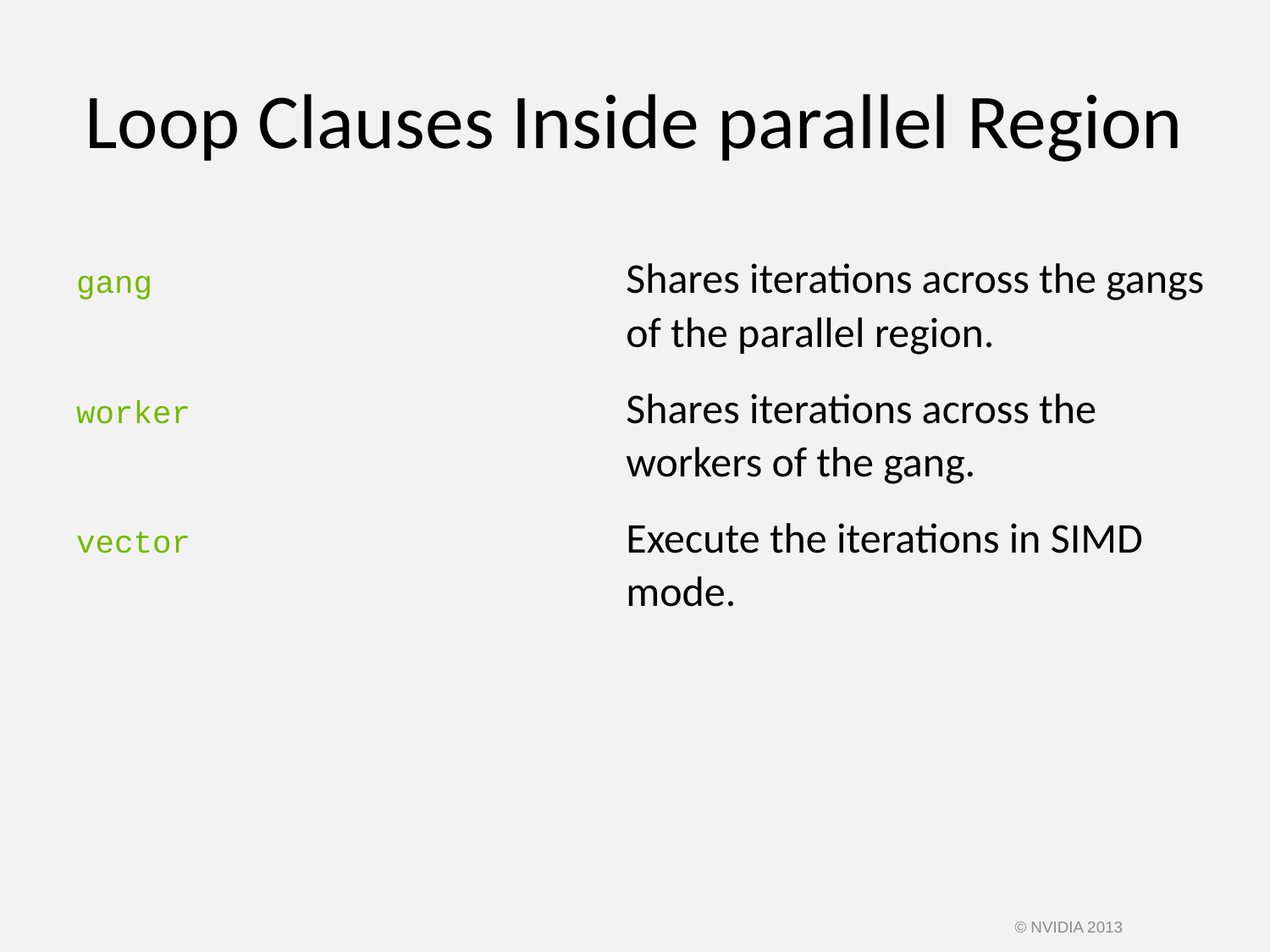

# Loop Clauses Inside parallel Region
gang	Shares iterations across the gangs of the parallel region.
worker	Shares iterations across the workers of the gang.
vector	Execute the iterations in SIMD mode.

© NVIDIA 2013